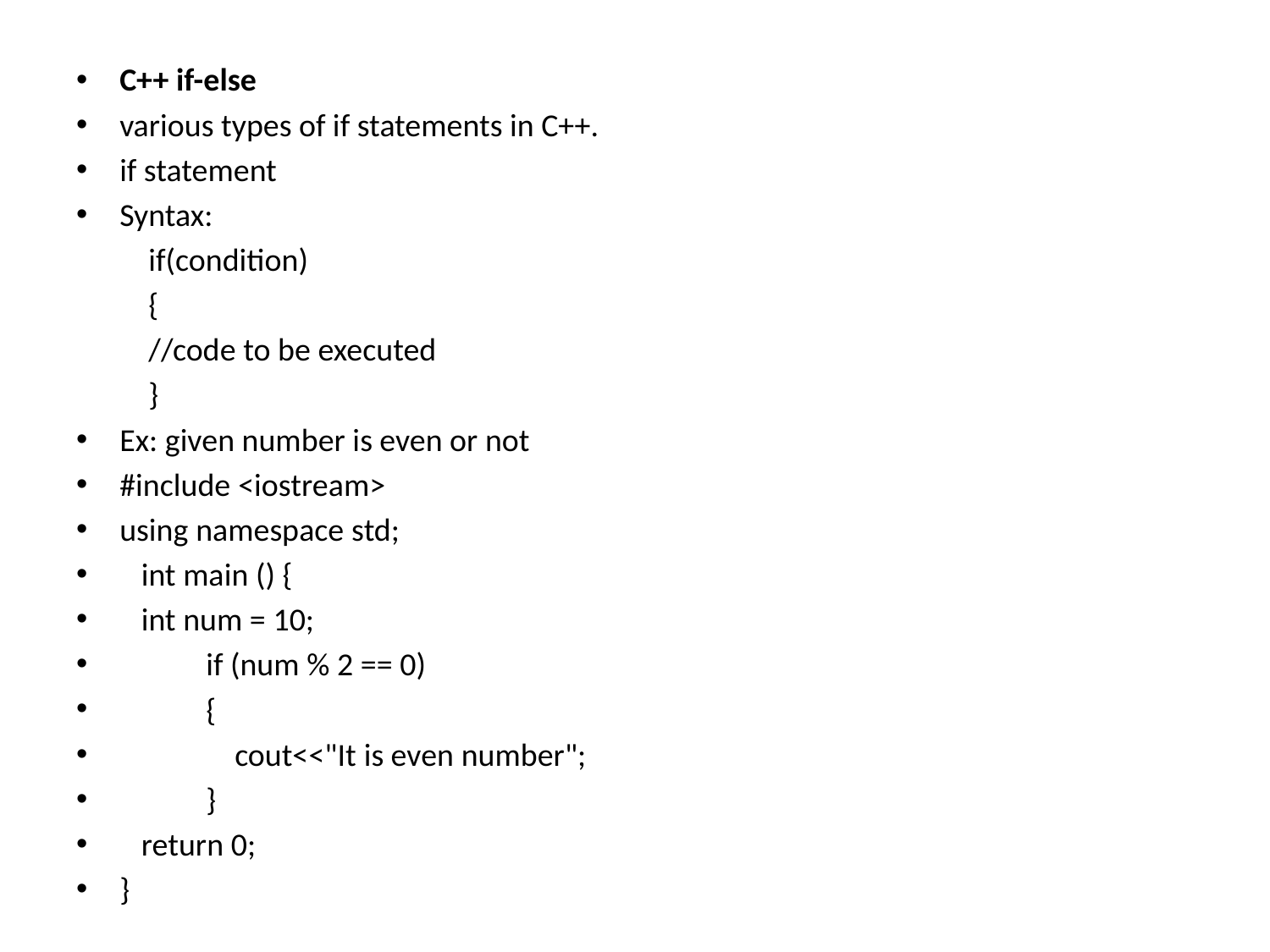

C++ if-else
various types of if statements in C++.
if statement
Syntax:
		if(condition)
		{
		//code to be executed
		}
Ex: given number is even or not
#include <iostream>
using namespace std;
   int main () {
   int num = 10;
            if (num % 2 == 0)
            {
                cout<<"It is even number";
            }
   return 0;
}